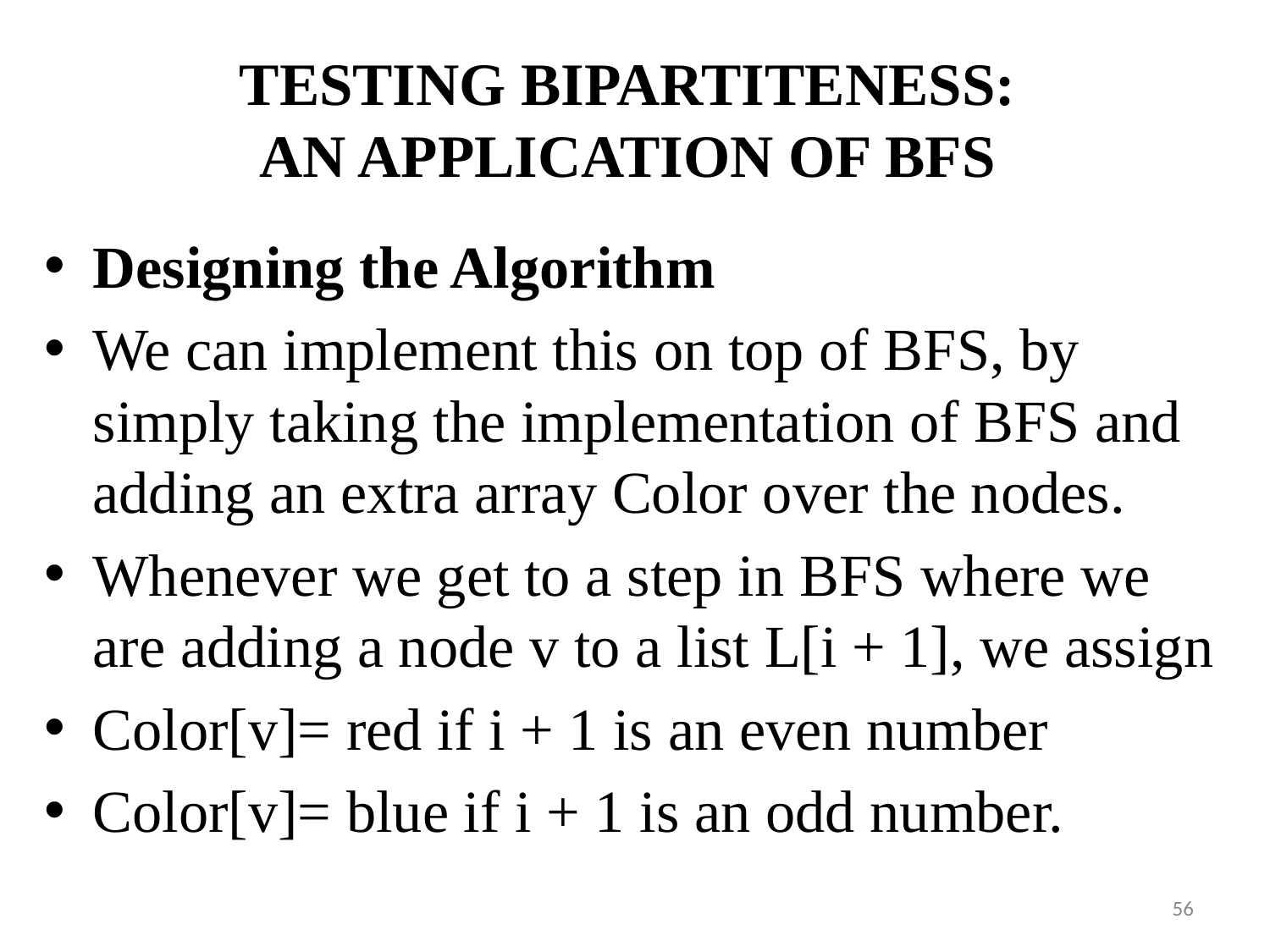

# TESTING BIPARTITENESS: AN APPLICATION OF BFS
Designing the Algorithm
We can implement this on top of BFS, by simply taking the implementation of BFS and adding an extra array Color over the nodes.
Whenever we get to a step in BFS where we are adding a node v to a list L[i + 1], we assign
Color[v]= red if i + 1 is an even number
Color[v]= blue if i + 1 is an odd number.
56